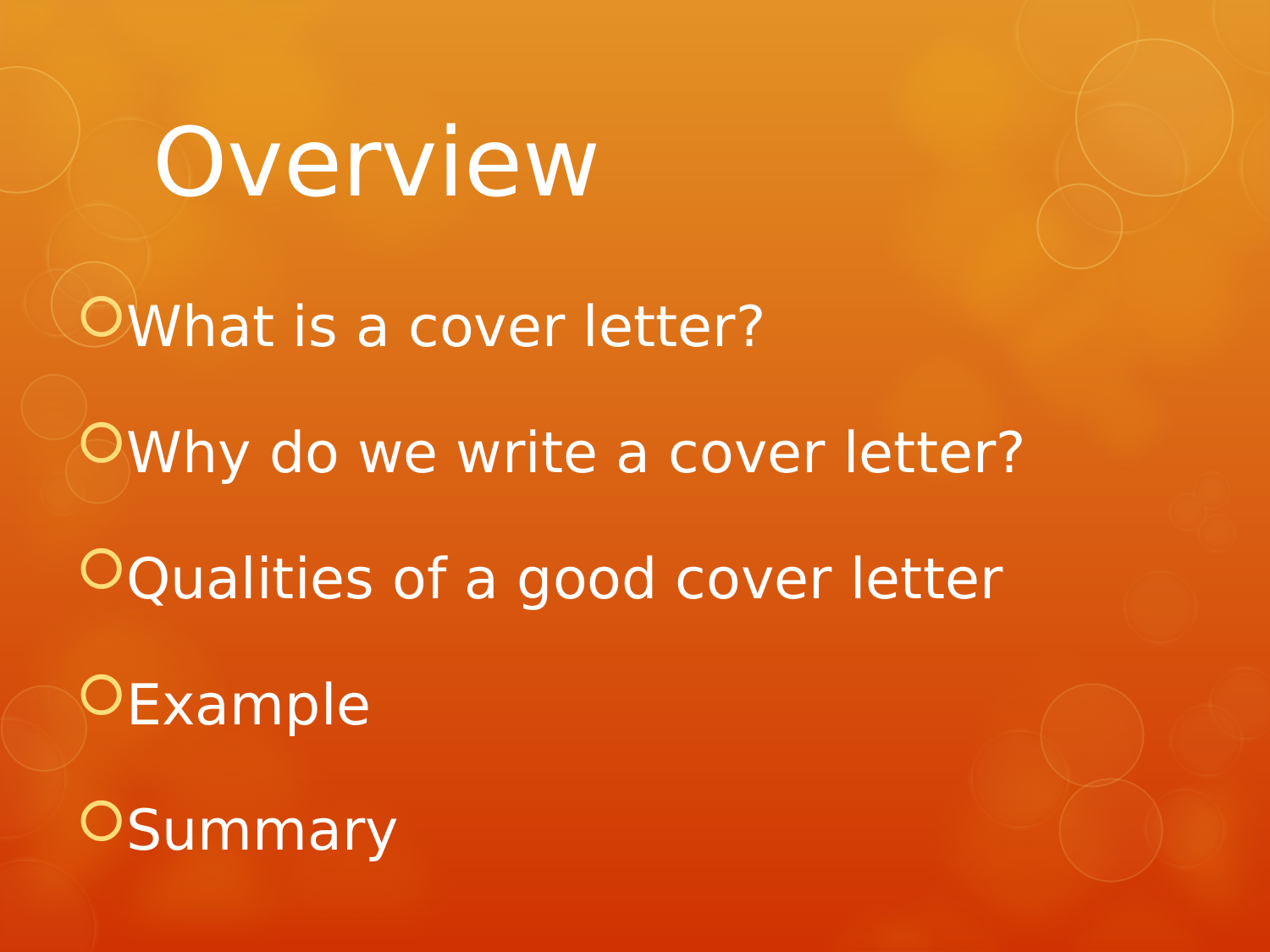

# Overview
What is a cover letter?

Why do we write a cover letter?

Qualities of a good cover letter

Example

Summary